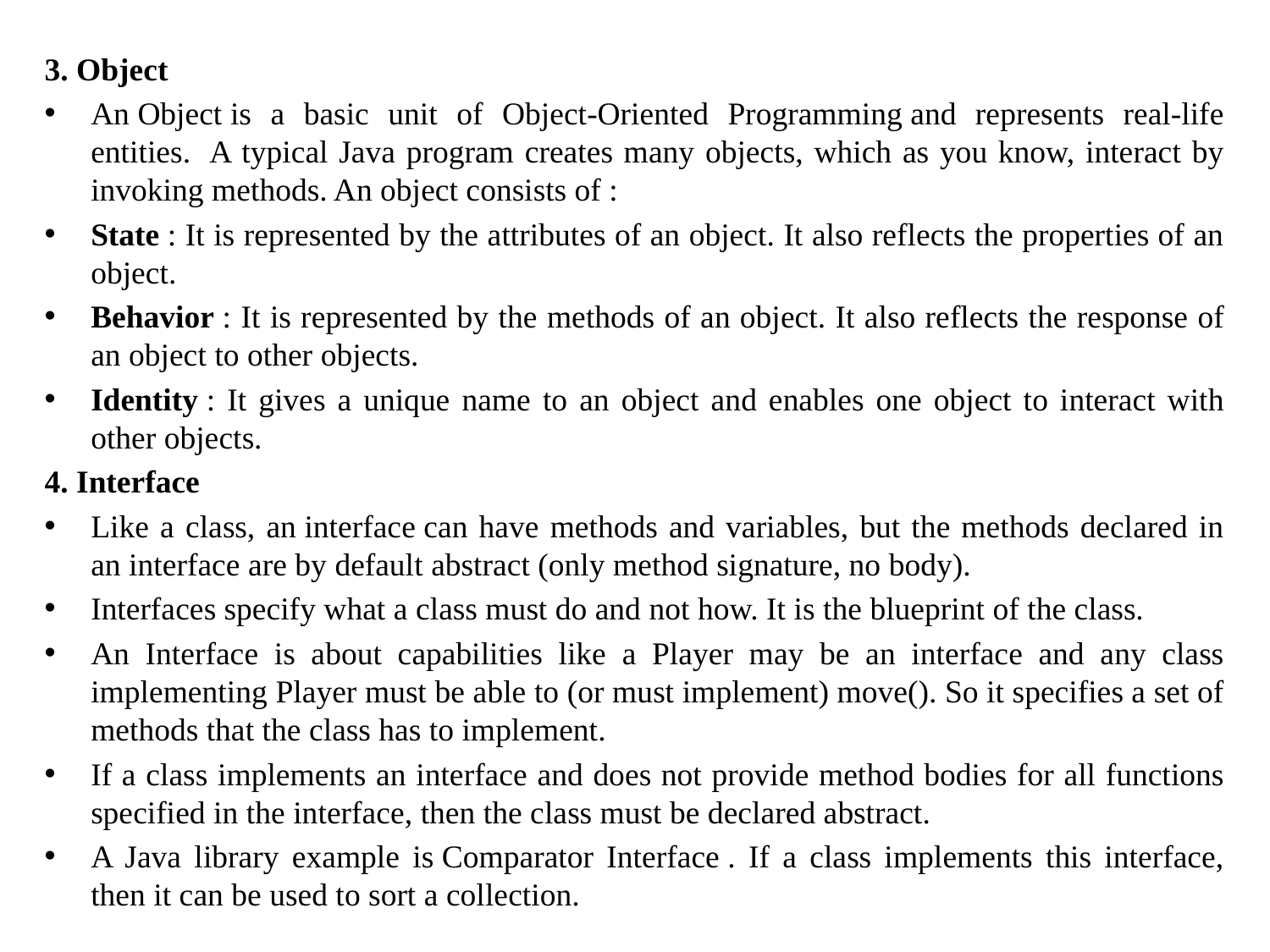

3. Object
An Object is a basic unit of Object-Oriented Programming and represents real-life entities.  A typical Java program creates many objects, which as you know, interact by invoking methods. An object consists of :
State : It is represented by the attributes of an object. It also reflects the properties of an object.
Behavior : It is represented by the methods of an object. It also reflects the response of an object to other objects.
Identity : It gives a unique name to an object and enables one object to interact with other objects.
4. Interface
Like a class, an interface can have methods and variables, but the methods declared in an interface are by default abstract (only method signature, no body).
Interfaces specify what a class must do and not how. It is the blueprint of the class.
An Interface is about capabilities like a Player may be an interface and any class implementing Player must be able to (or must implement) move(). So it specifies a set of methods that the class has to implement.
If a class implements an interface and does not provide method bodies for all functions specified in the interface, then the class must be declared abstract.
A Java library example is Comparator Interface . If a class implements this interface, then it can be used to sort a collection.